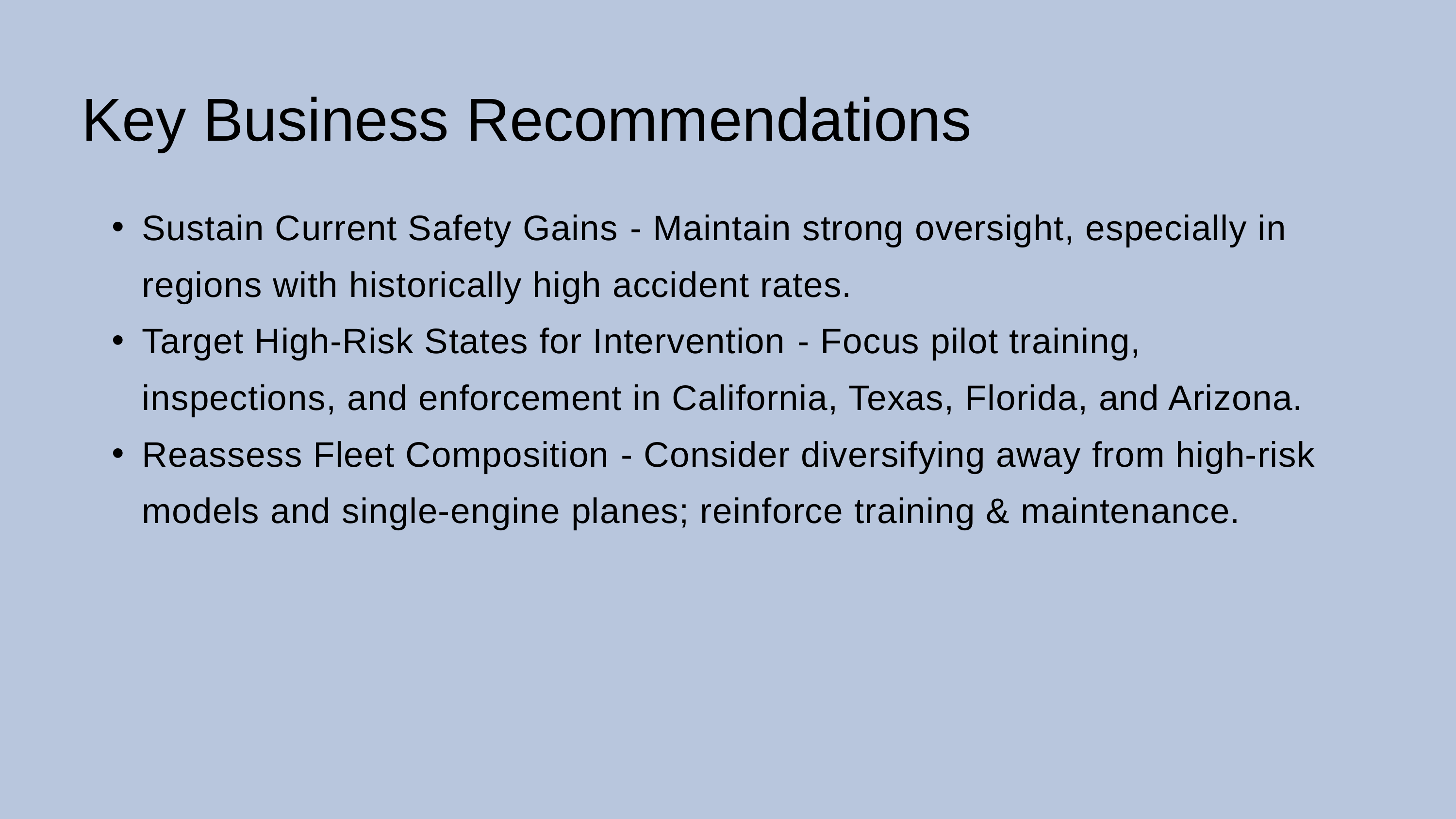

Key Business Recommendations
Sustain Current Safety Gains - Maintain strong oversight, especially in regions with historically high accident rates.
Target High-Risk States for Intervention - Focus pilot training, inspections, and enforcement in California, Texas, Florida, and Arizona.
Reassess Fleet Composition - Consider diversifying away from high-risk models and single-engine planes; reinforce training & maintenance.